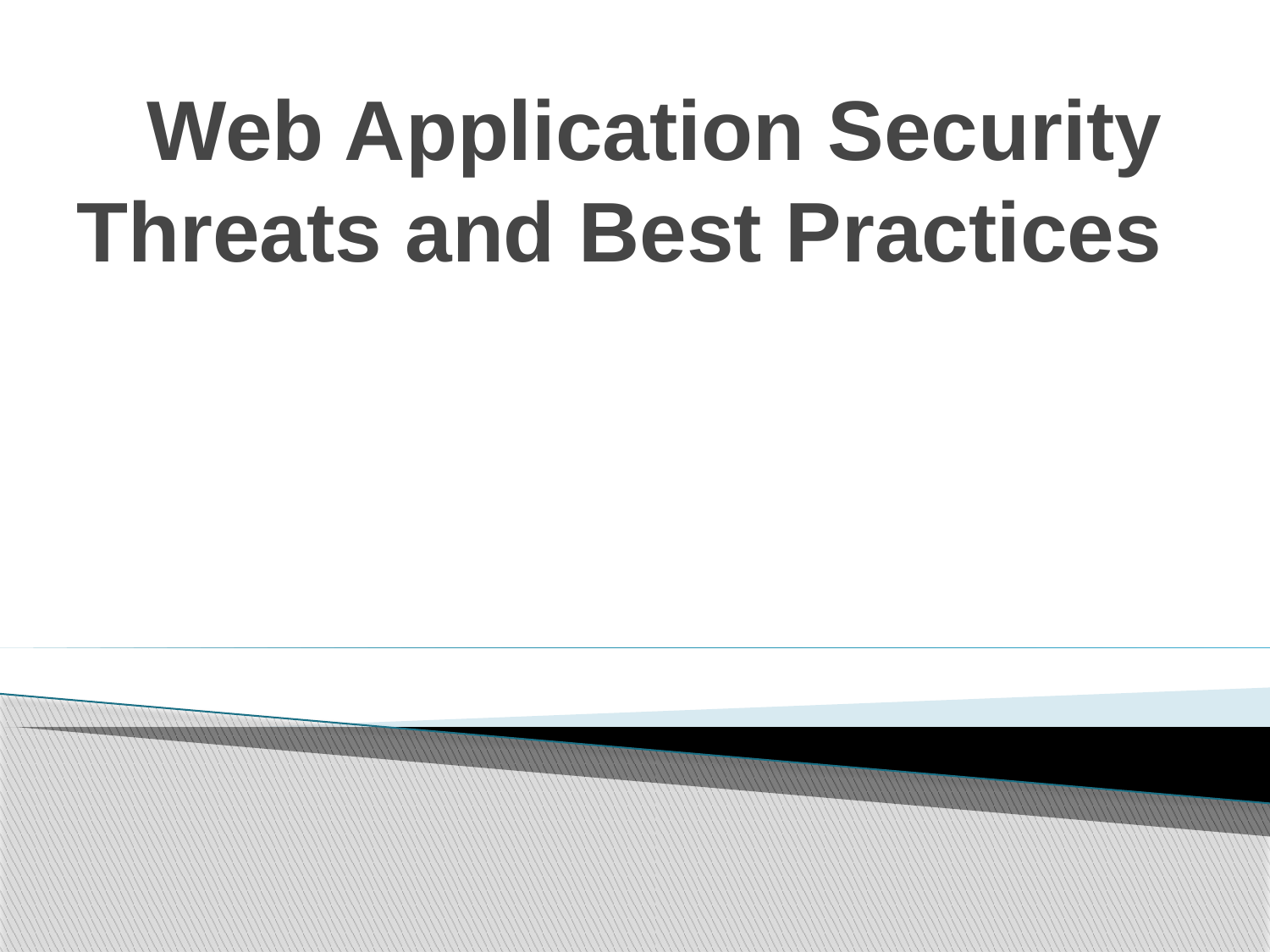

# Web Application Security Threats and Best Practices